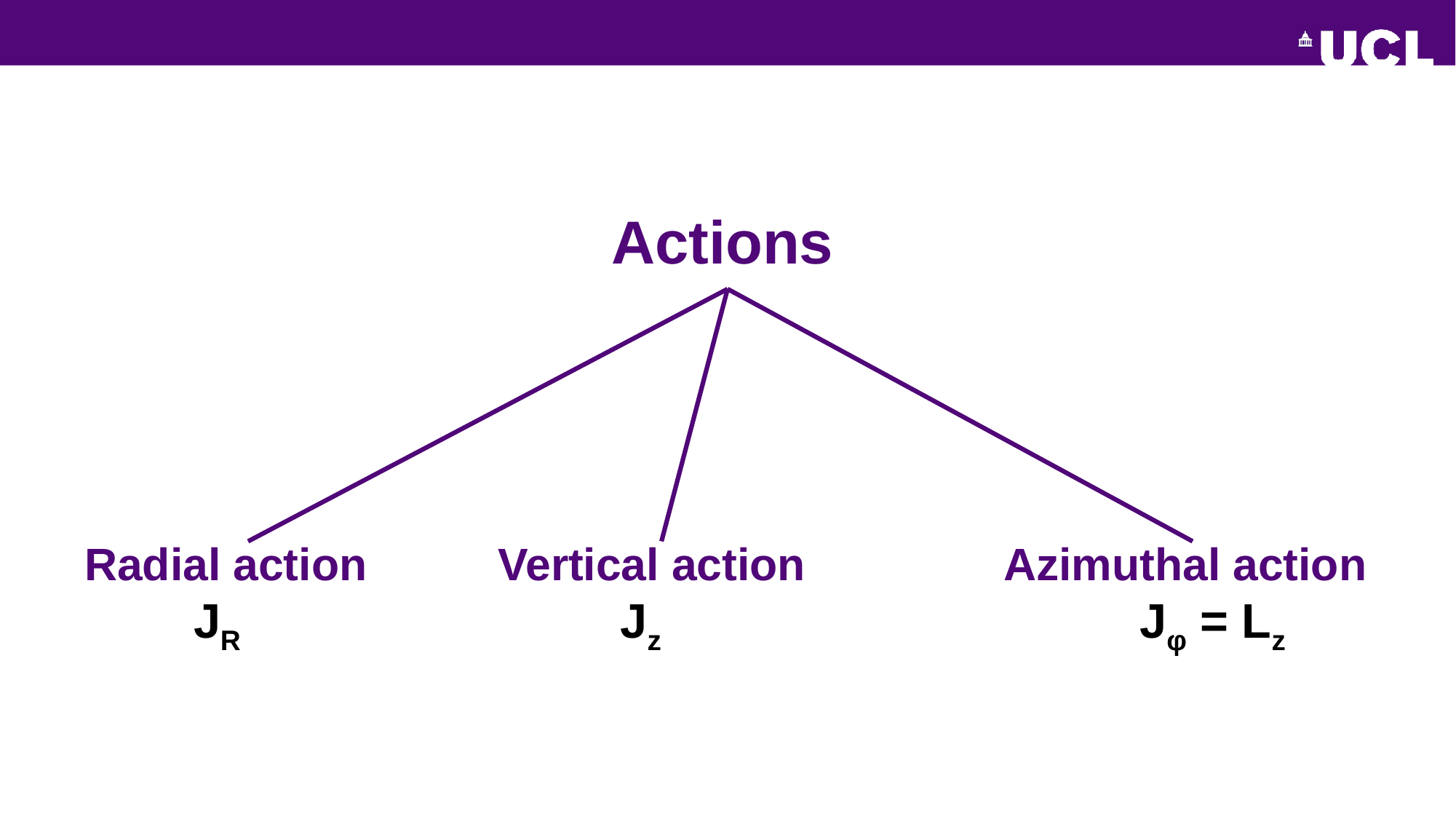

Actions
# Radial action
JR
Vertical action
 Jz
Azimuthal action
  Jφ = Lz